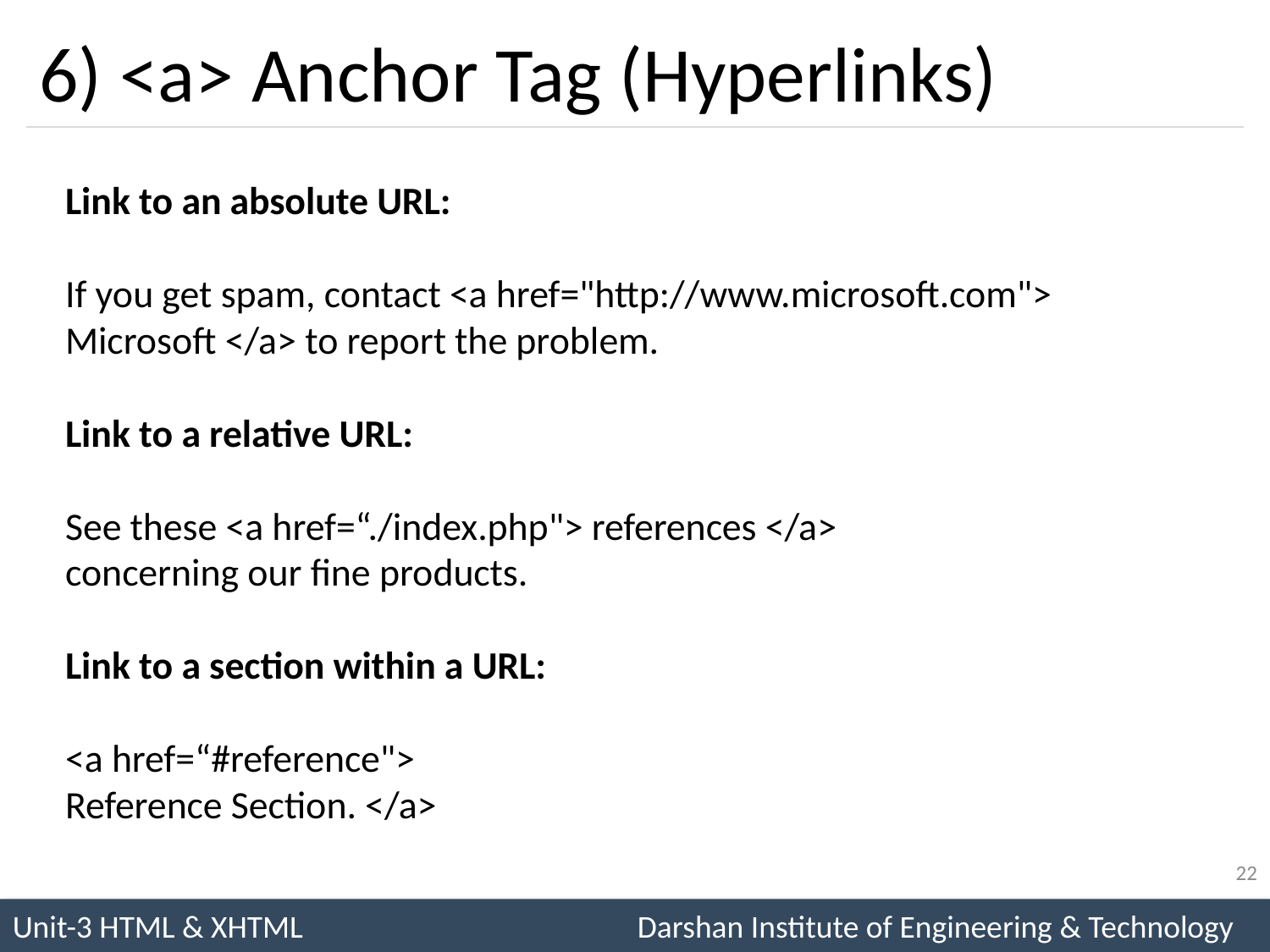

# 6) <a> Anchor Tag (Hyperlinks)
Link to an absolute URL:

If you get spam, contact <a href="http://www.microsoft.com">
Microsoft </a> to report the problem.

Link to a relative URL:

See these <a href=“./index.php"> references </a>
concerning our fine products.

Link to a section within a URL:

<a href=“#reference">
Reference Section. </a>
22